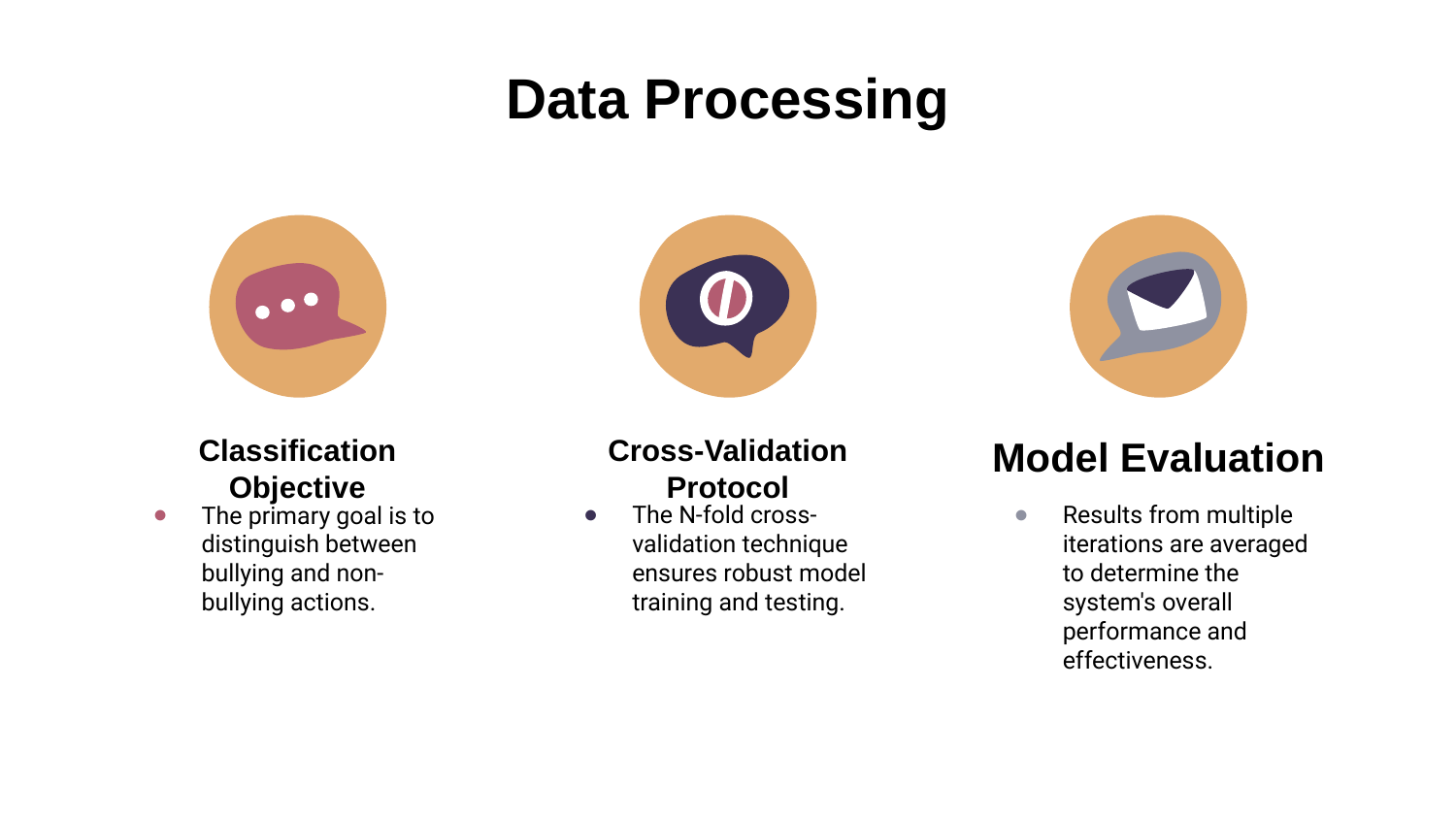

# Data Processing

Classification Objective
The primary goal is to distinguish between bullying and non-bullying actions.
Cross-Validation Protocol
The N-fold cross-validation technique ensures robust model training and testing.
Model Evaluation
Results from multiple iterations are averaged to determine the system's overall performance and effectiveness.